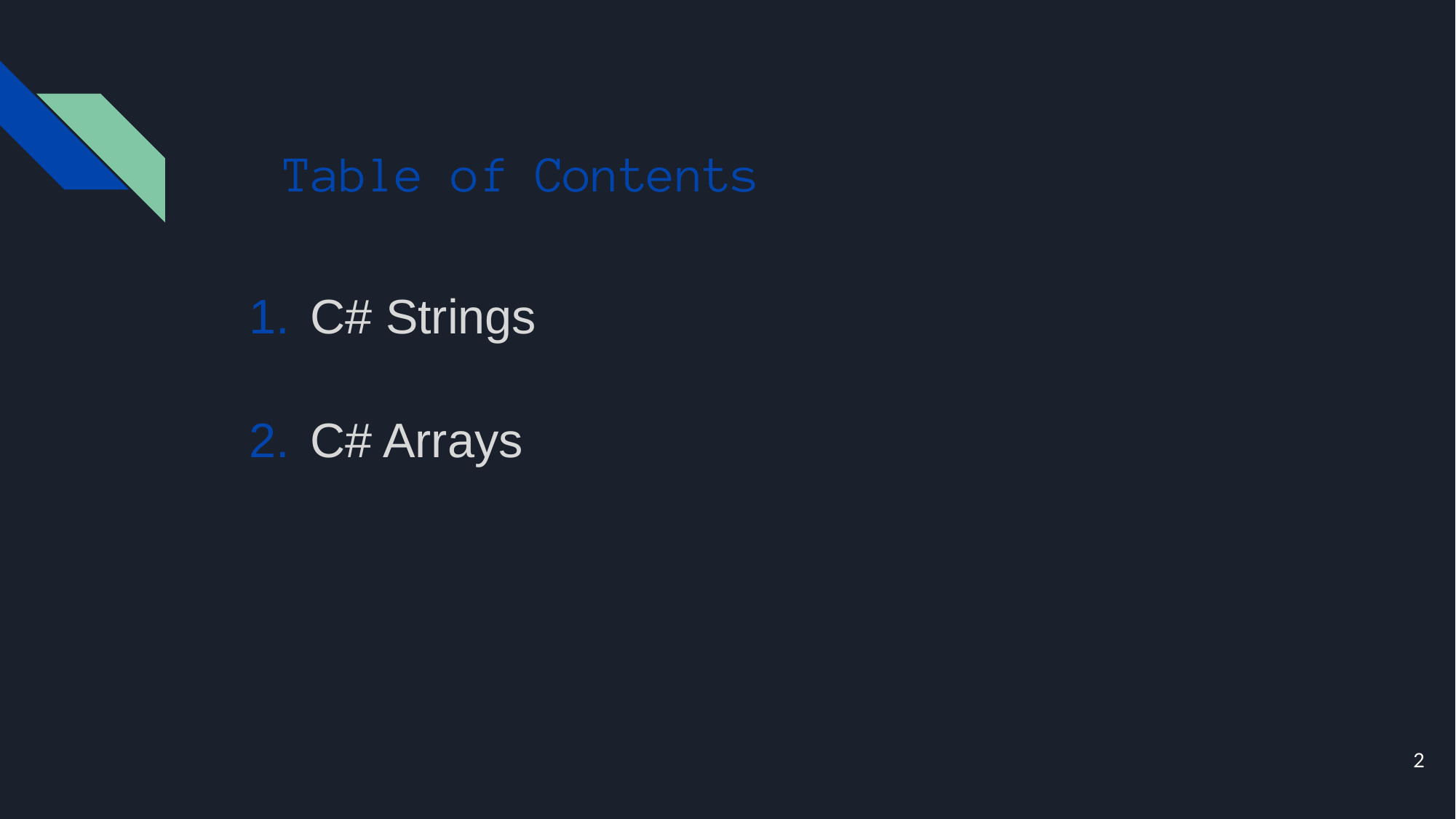

# Table of Contents
C# Strings

C# Arrays
2